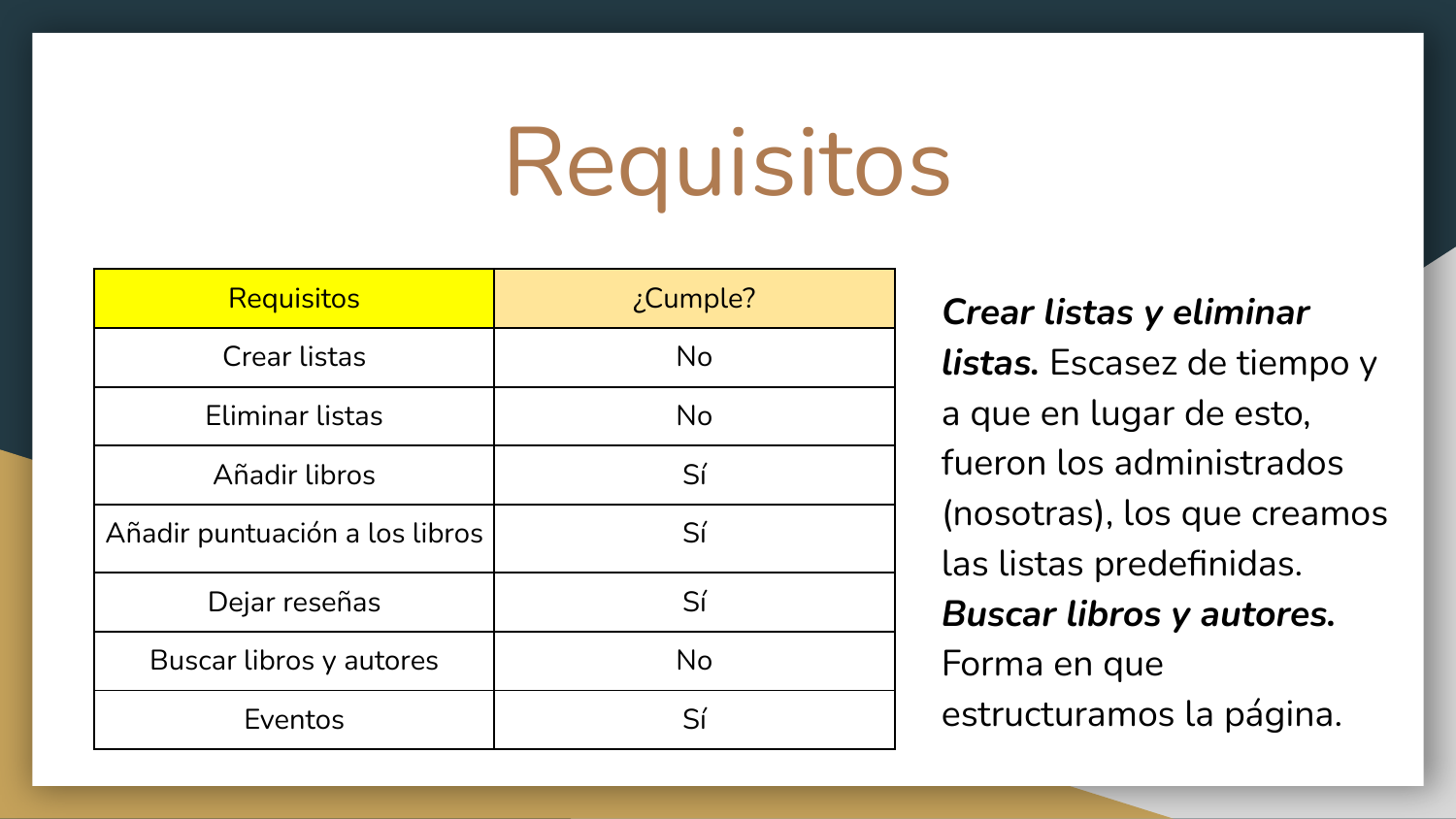

# Requisitos
Crear listas y eliminar listas. Escasez de tiempo y a que en lugar de esto, fueron los administrados (nosotras), los que creamos las listas predefinidas.
Buscar libros y autores. Forma en que estructuramos la página.
| Requisitos | ¿Cumple? |
| --- | --- |
| Crear listas | No |
| Eliminar listas | No |
| Añadir libros | Sí |
| Añadir puntuación a los libros | Sí |
| Dejar reseñas | Sí |
| Buscar libros y autores | No |
| Eventos | Sí |